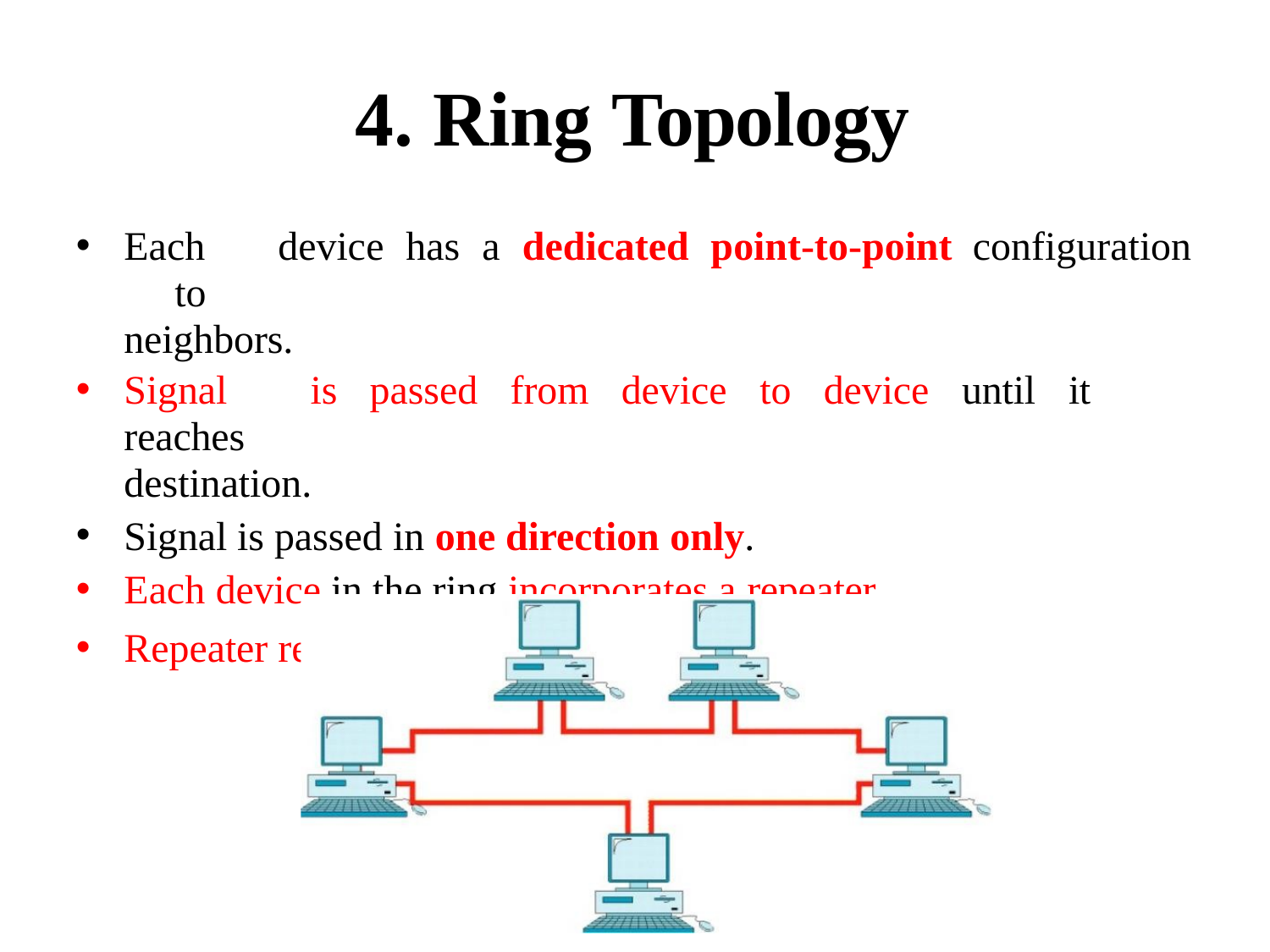

# 4. Ring Topology
Each	device	has	a	dedicated	point-to-point	configuration	to
neighbors.
Signal	is	passed	from	device	to	device	until	it	reaches
destination.
Signal is passed in one direction only.
Each device in the ring incorporates a repeater.
Repeater regenerates the bits and pass.